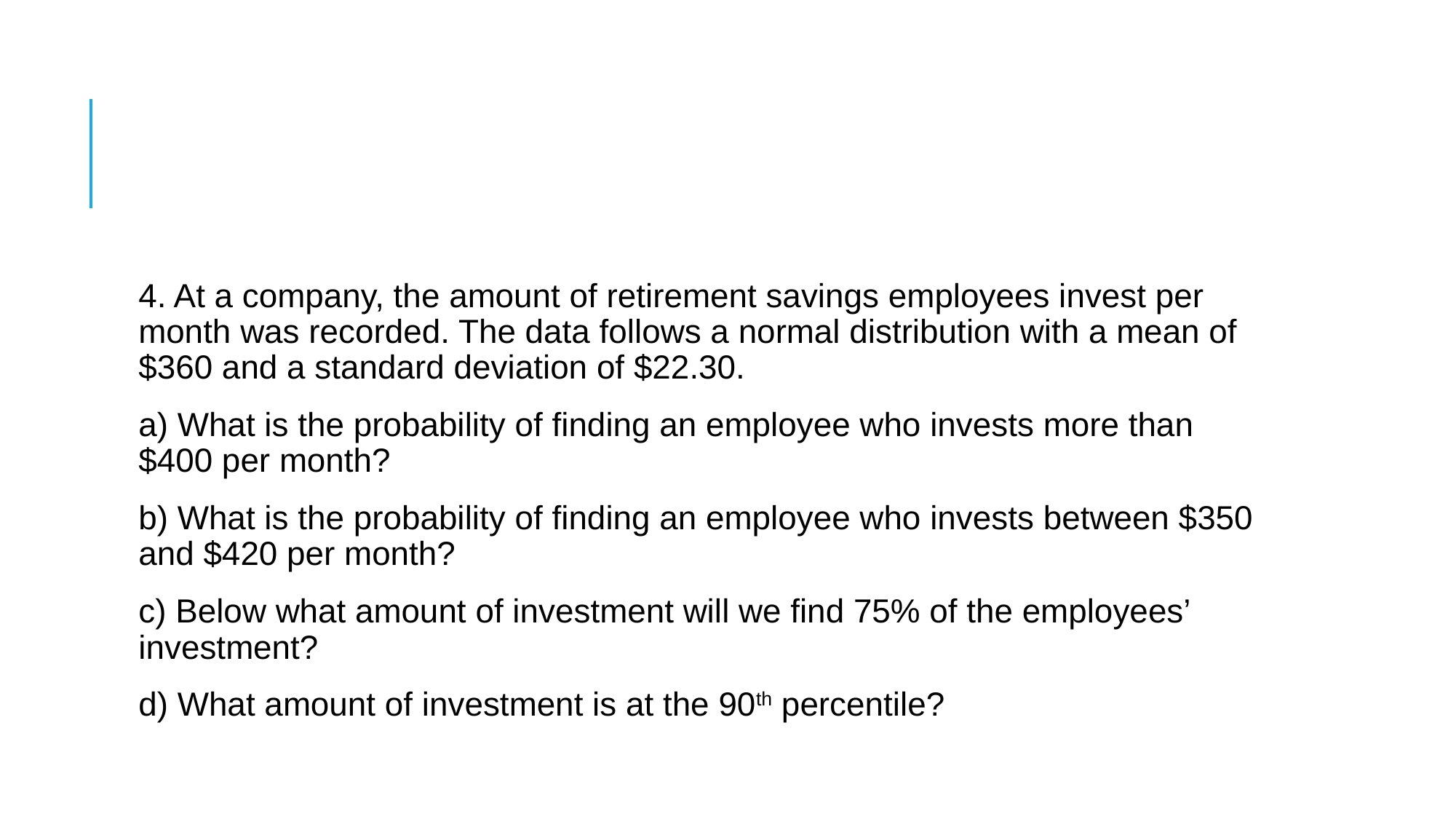

#
4. At a company, the amount of retirement savings employees invest per month was recorded. The data follows a normal distribution with a mean of $360 and a standard deviation of $22.30.
a) What is the probability of finding an employee who invests more than $400 per month?
b) What is the probability of finding an employee who invests between $350 and $420 per month?
c) Below what amount of investment will we find 75% of the employees’ investment?
d) What amount of investment is at the 90th percentile?